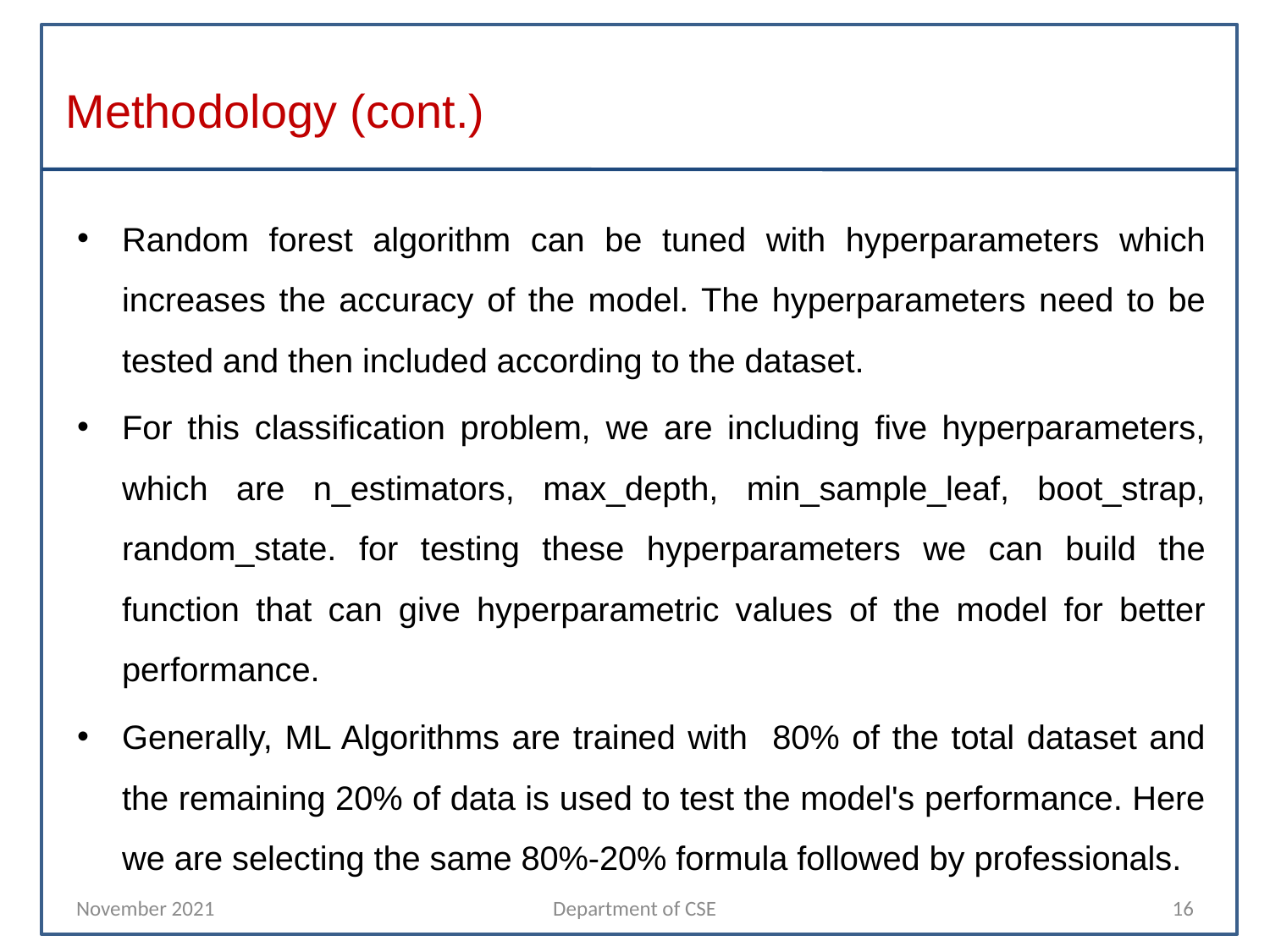

# Methodology (cont.)
Random forest algorithm can be tuned with hyperparameters which increases the accuracy of the model. The hyperparameters need to be tested and then included according to the dataset.
For this classification problem, we are including five hyperparameters, which are n_estimators, max_depth, min_sample_leaf, boot_strap, random_state. for testing these hyperparameters we can build the function that can give hyperparametric values of the model for better performance.
Generally, ML Algorithms are trained with  80% of the total dataset and the remaining 20% of data is used to test the model's performance. Here we are selecting the same 80%-20% formula followed by professionals.
November 2021
Department of CSE
16